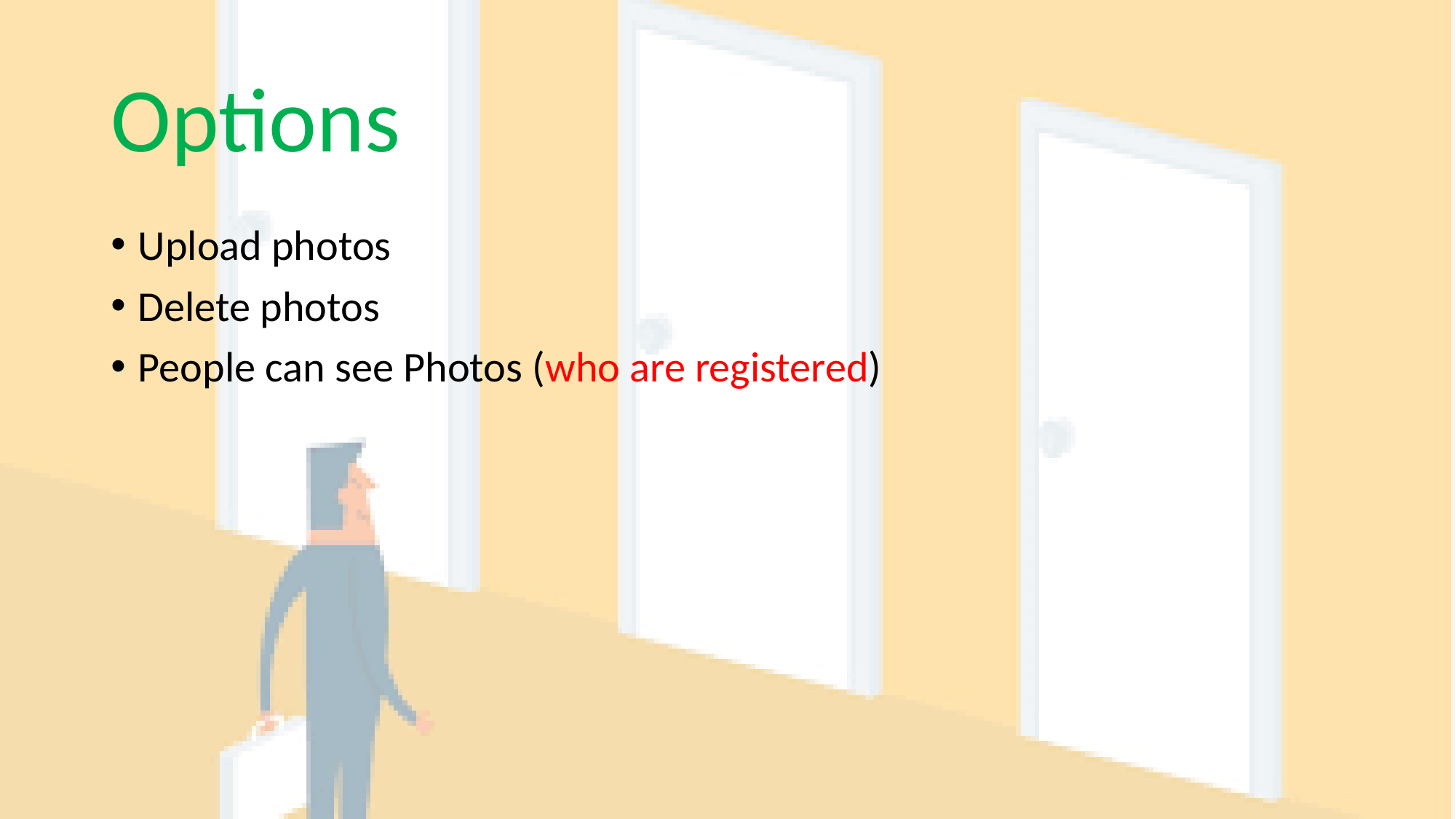

# Options
Upload photos
Delete photos
People can see Photos (who are registered)